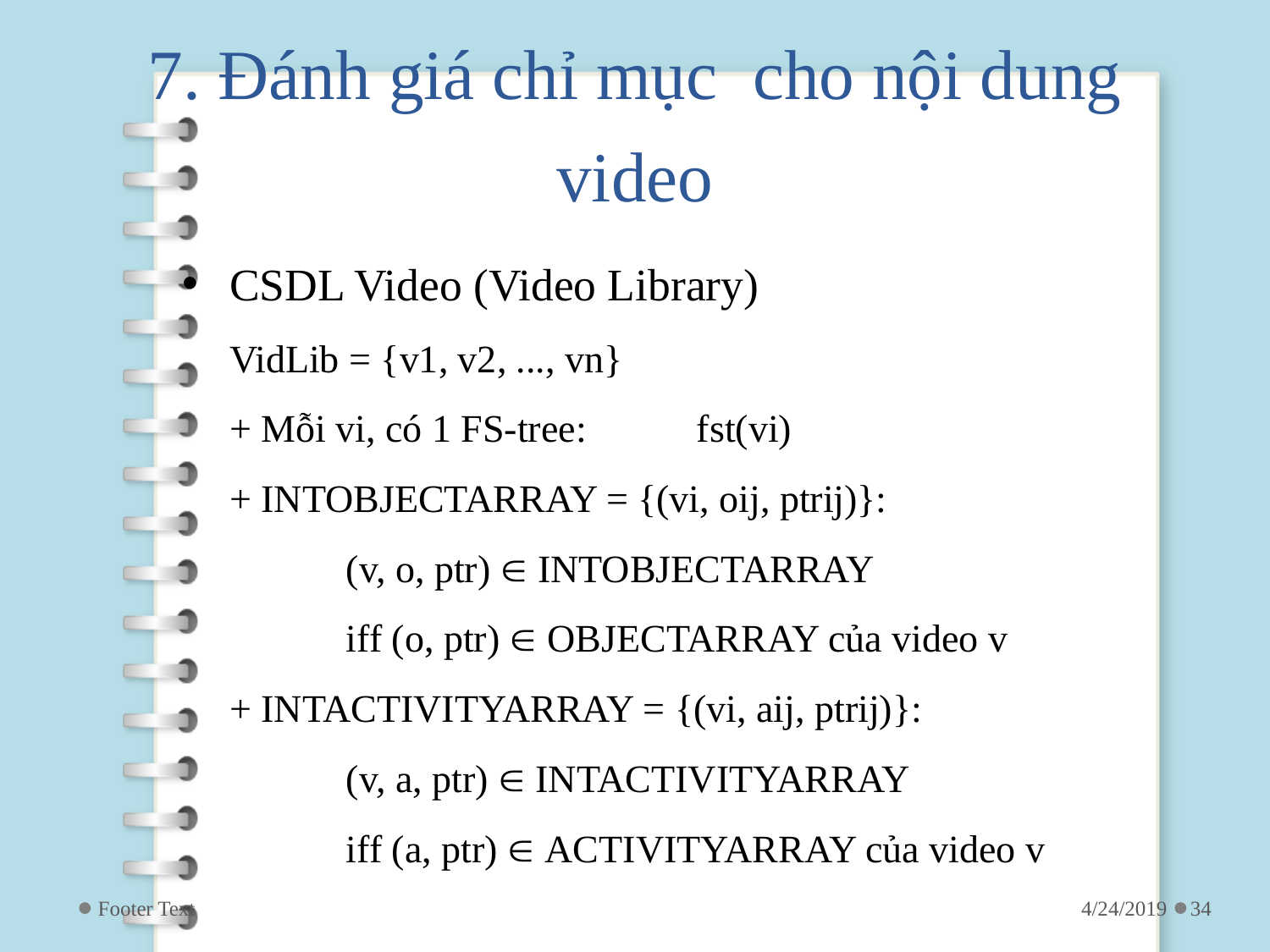

# 7. Đánh giá chỉ mục  cho nội dung video
CSDL Video (Video Library)
VidLib = {v1, v2, ..., vn}
+ Mỗi vi, có 1 FS-tree: 	fst(vi)
+ INTOBJECTARRAY = {(vi, oij, ptrij)}:
 	(v, o, ptr) ∈ INTOBJECTARRAY
 	iff (o, ptr) ∈ OBJECTARRAY của video v
+ INTACTIVITYARRAY = {(vi, aij, ptrij)}:
 	(v, a, ptr) ∈ INTACTIVITYARRAY
 	iff (a, ptr) ∈ ACTIVITYARRAY của video v

Footer Text
4/24/2019
34